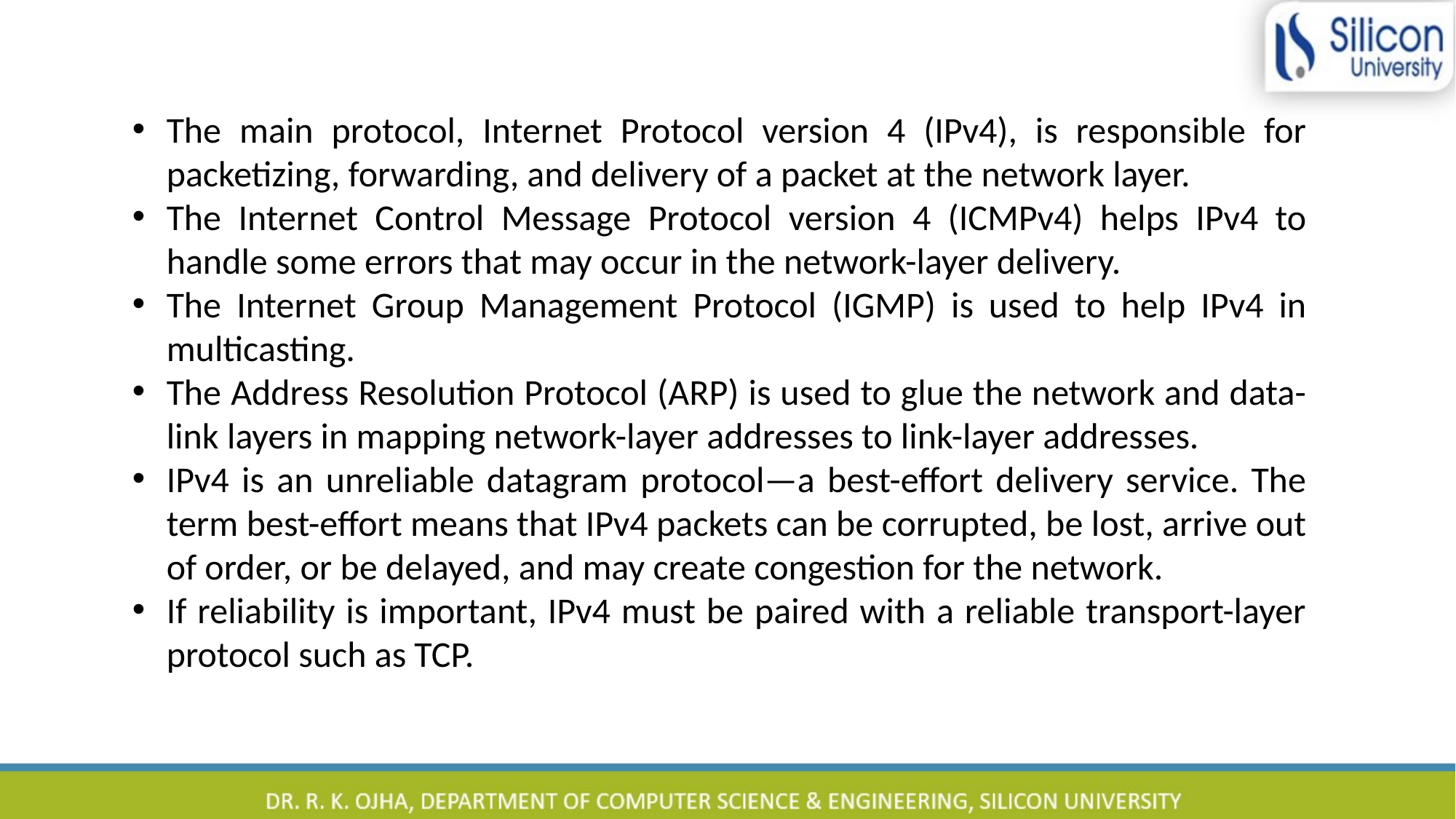

The main protocol, Internet Protocol version 4 (IPv4), is responsible for packetizing, forwarding, and delivery of a packet at the network layer.
The Internet Control Message Protocol version 4 (ICMPv4) helps IPv4 to handle some errors that may occur in the network-layer delivery.
The Internet Group Management Protocol (IGMP) is used to help IPv4 in multicasting.
The Address Resolution Protocol (ARP) is used to glue the network and data-link layers in mapping network-layer addresses to link-layer addresses.
IPv4 is an unreliable datagram protocol—a best-effort delivery service. The term best-effort means that IPv4 packets can be corrupted, be lost, arrive out of order, or be delayed, and may create congestion for the network.
If reliability is important, IPv4 must be paired with a reliable transport-layer protocol such as TCP.
12